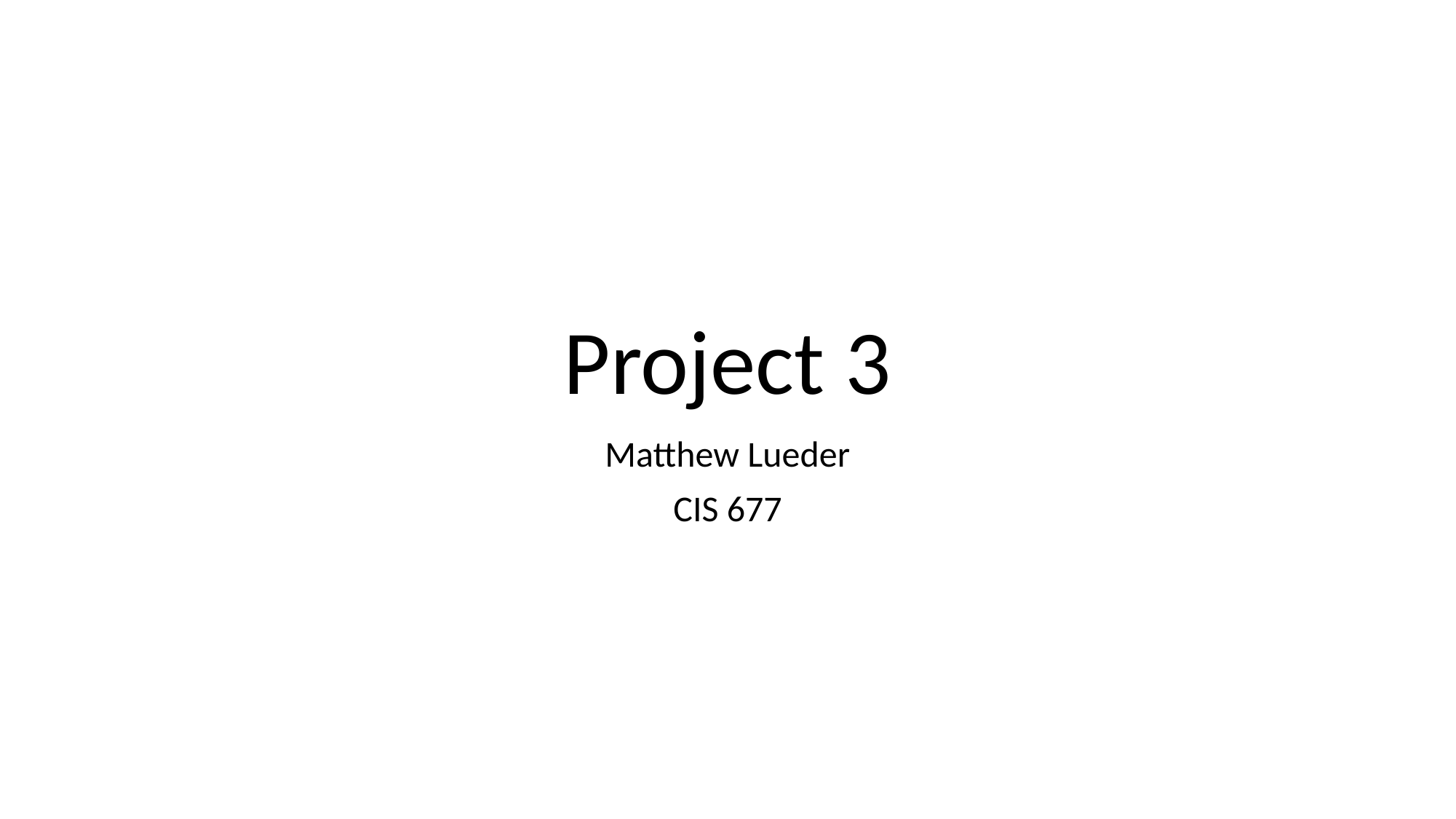

# Project 3
Matthew Lueder
CIS 677